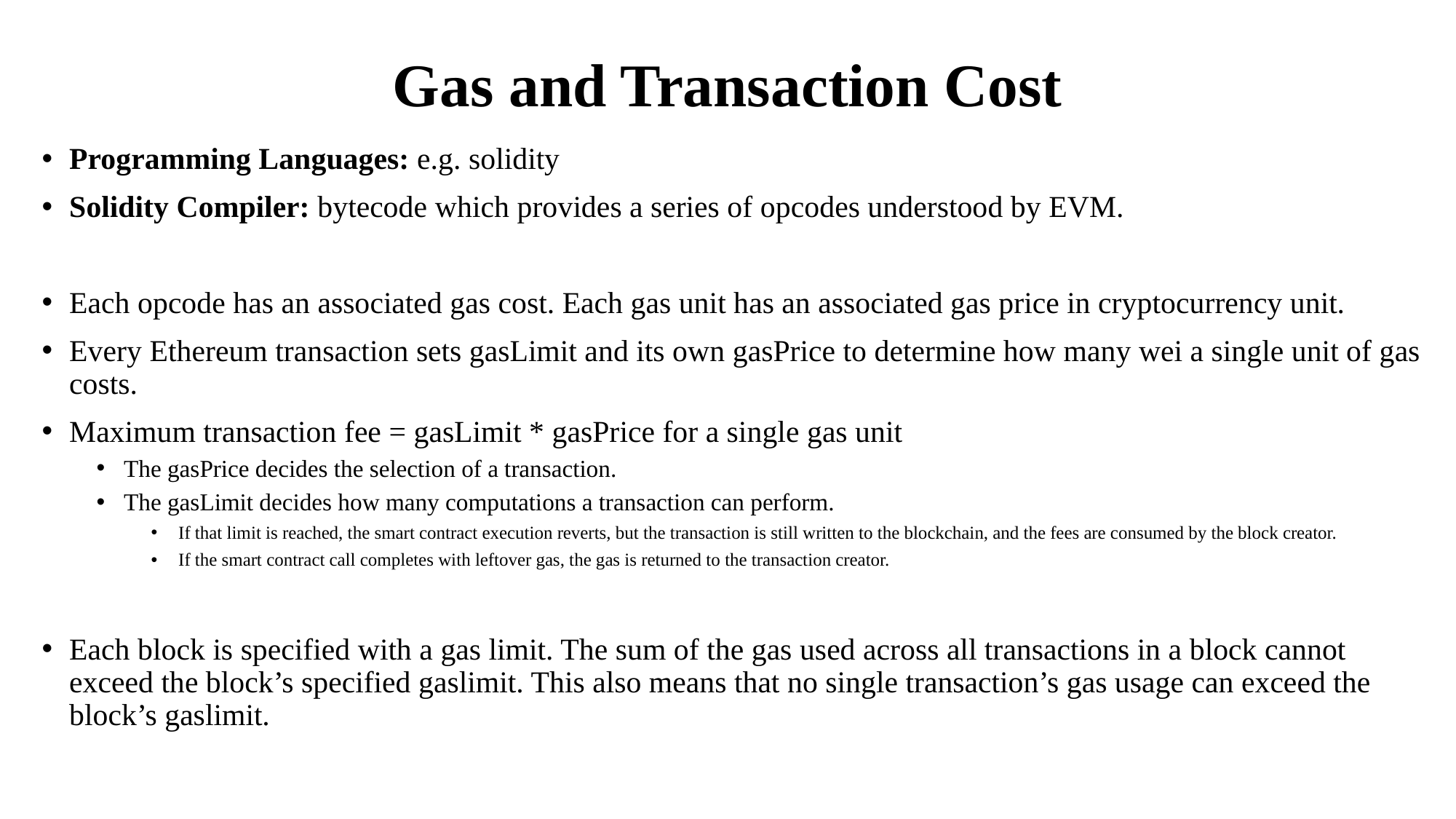

# Gas and Transaction Cost
Programming Languages: e.g. solidity
Solidity Compiler: bytecode which provides a series of opcodes understood by EVM.

Each opcode has an associated gas cost. Each gas unit has an associated gas price in cryptocurrency unit.
Every Ethereum transaction sets gasLimit and its own gasPrice to determine how many wei a single unit of gas costs.
Maximum transaction fee = gasLimit * gasPrice for a single gas unit
The gasPrice decides the selection of a transaction.
The gasLimit decides how many computations a transaction can perform.
If that limit is reached, the smart contract execution reverts, but the transaction is still written to the blockchain, and the fees are consumed by the block creator.
If the smart contract call completes with leftover gas, the gas is returned to the transaction creator.

Each block is specified with a gas limit. The sum of the gas used across all transactions in a block cannot exceed the block’s specified gaslimit. This also means that no single transaction’s gas usage can exceed the block’s gaslimit.